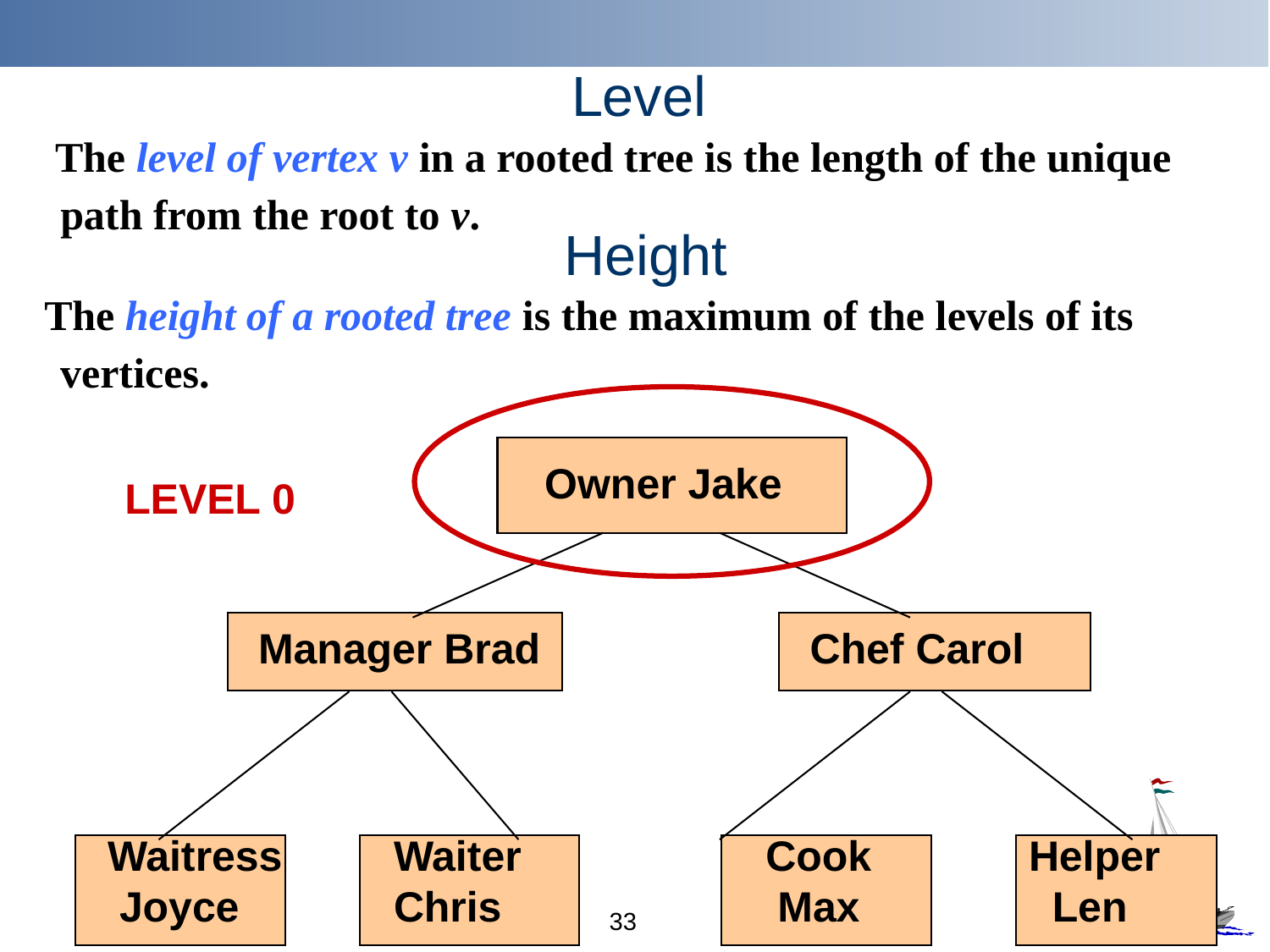

# Level
    The level of vertex v in a rooted tree is the length of the unique path from the root to v.
Height
   The height of a rooted tree is the maximum of the levels of its vertices.

		           	  Owner Jake

        	          Manager Brad 		   Chef Carol

        Waitress	Waiter 	          Cook 		Helper
         Joyce 		Chris 		           Max 		  Len

LEVEL 0

33